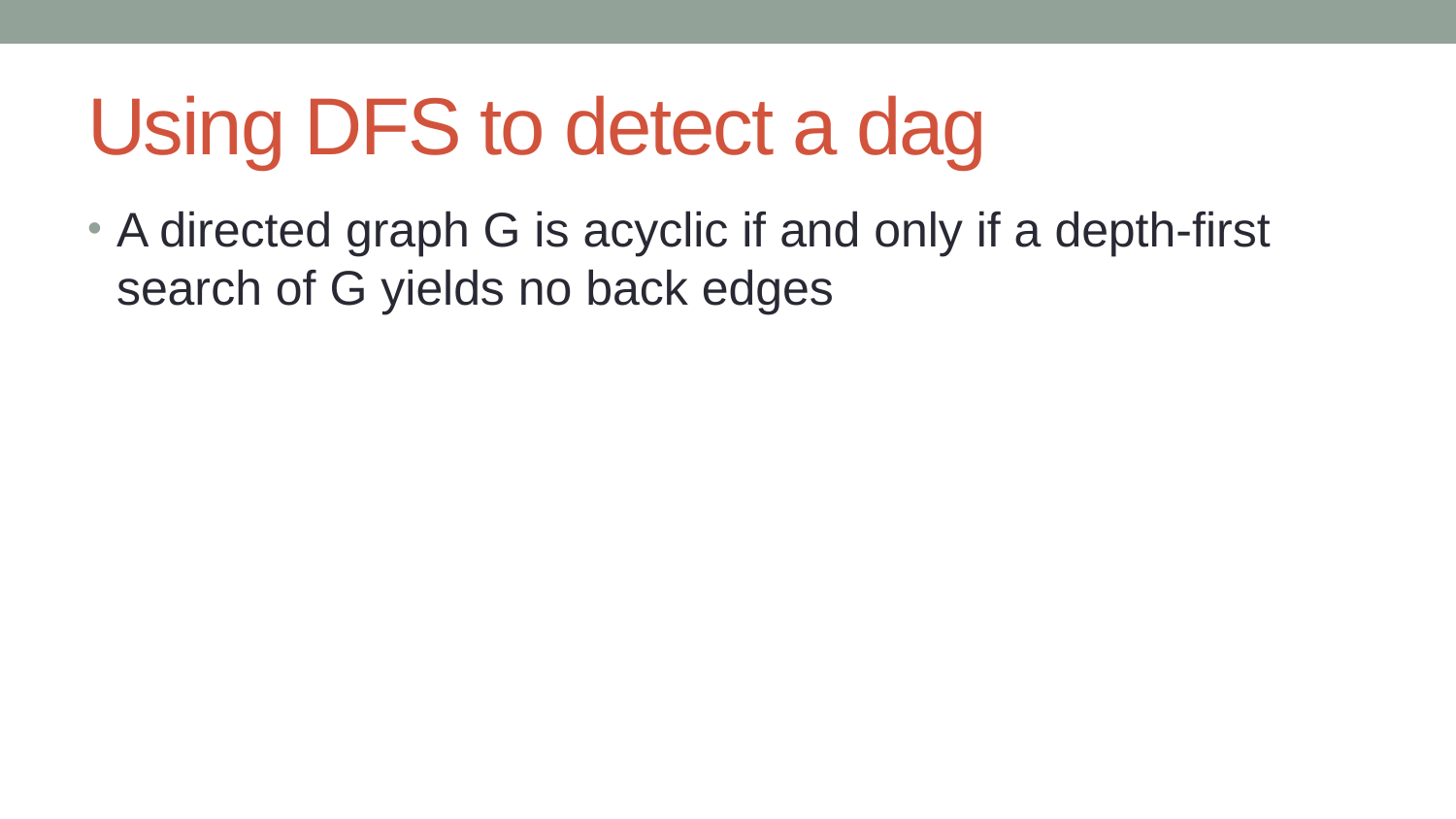

# Using DFS to detect a dag
A directed graph G is acyclic if and only if a depth-first search of G yields no back edges